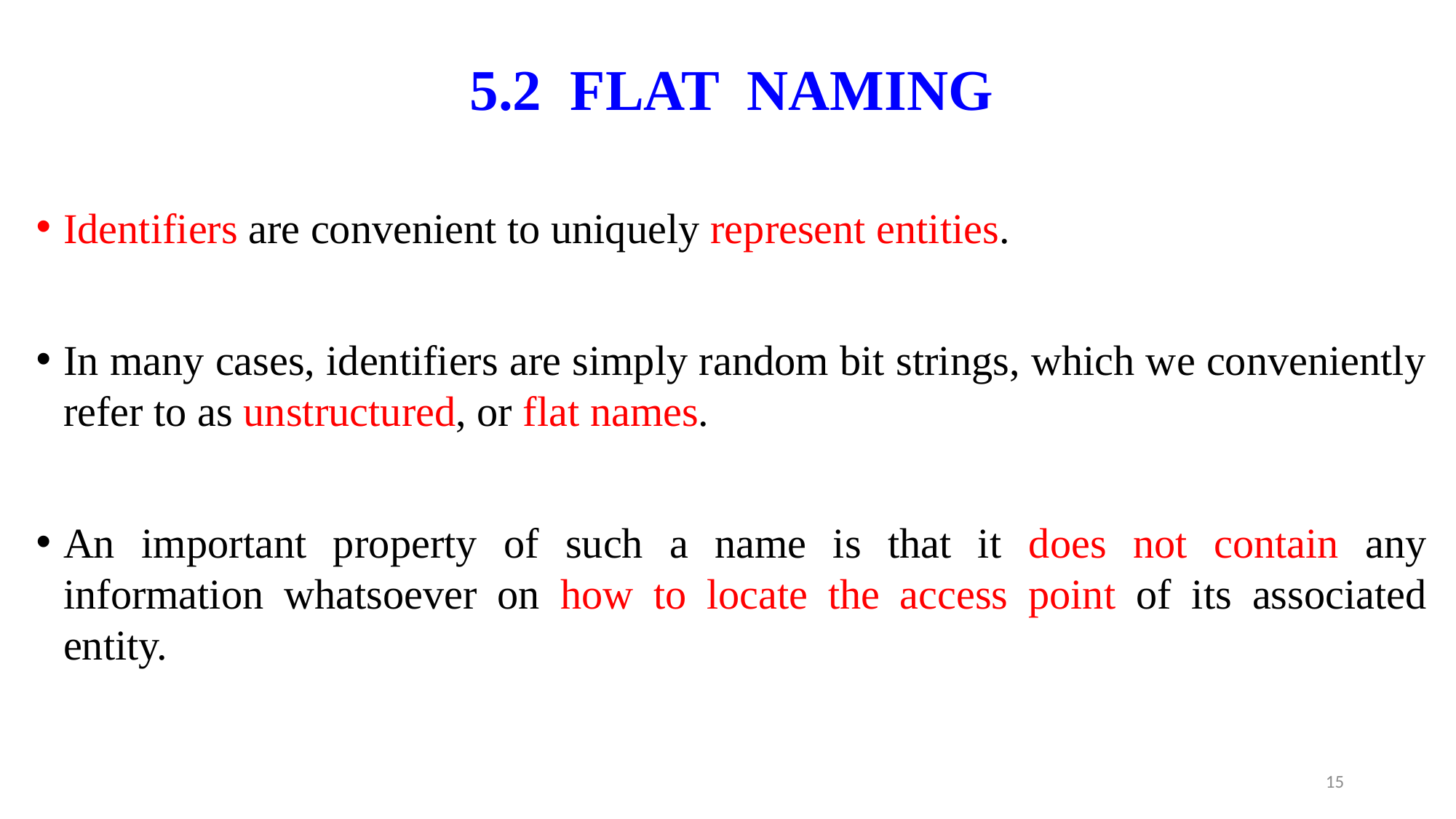

# 5.2  FLAT  NAMING
Identifiers are convenient to uniquely represent entities.

In many cases, identifiers are simply random bit strings, which we conveniently refer to as unstructured, or flat names.

An important property of such a name is that it does not contain any information whatsoever on how to locate the access point of its associated entity.
15